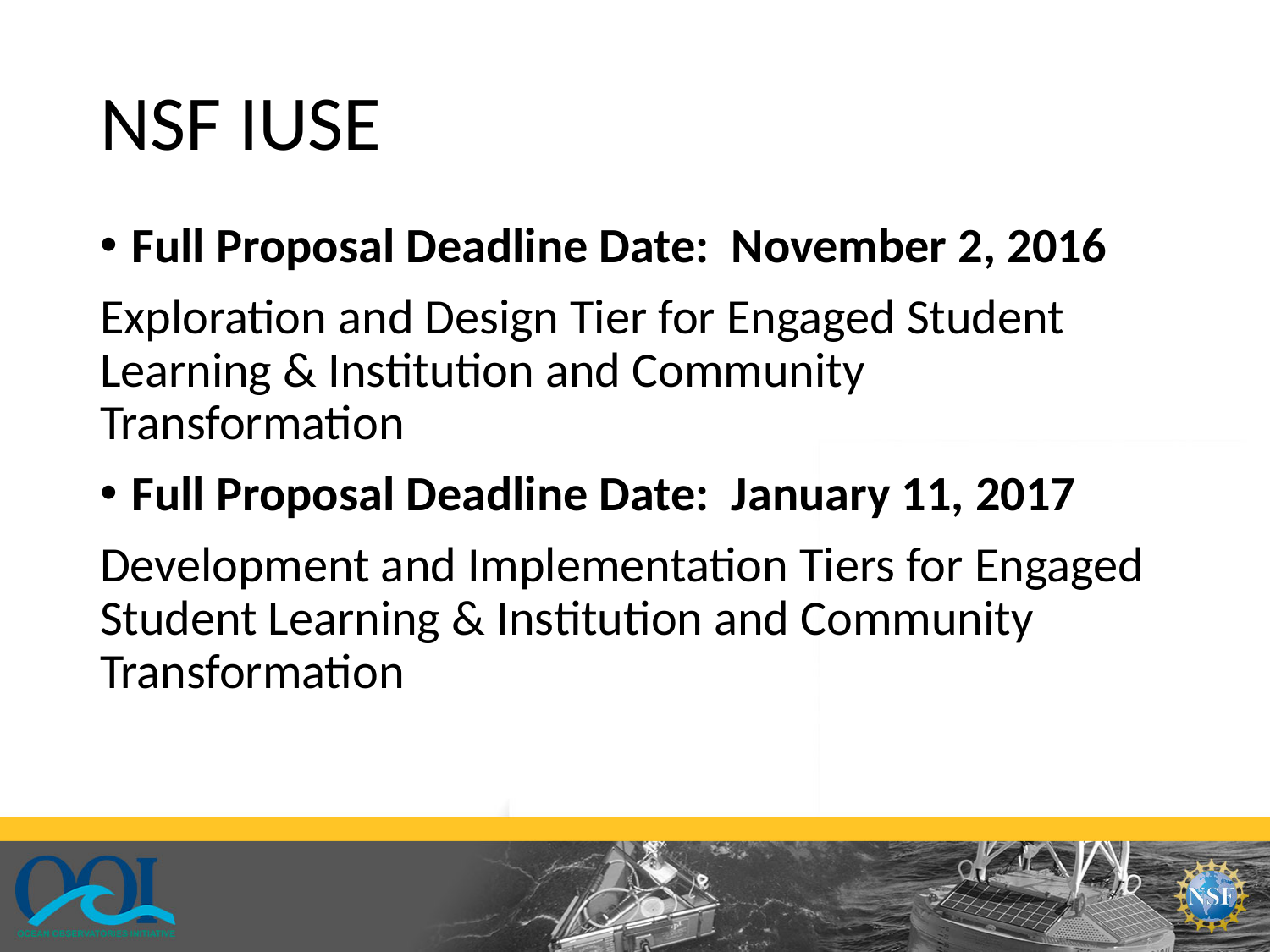

# NSF IUSE
Full Proposal Deadline Date:  November 2, 2016
Exploration and Design Tier for Engaged Student Learning & Institution and Community Transformation
Full Proposal Deadline Date:  January 11, 2017
Development and Implementation Tiers for Engaged Student Learning & Institution and Community Transformation